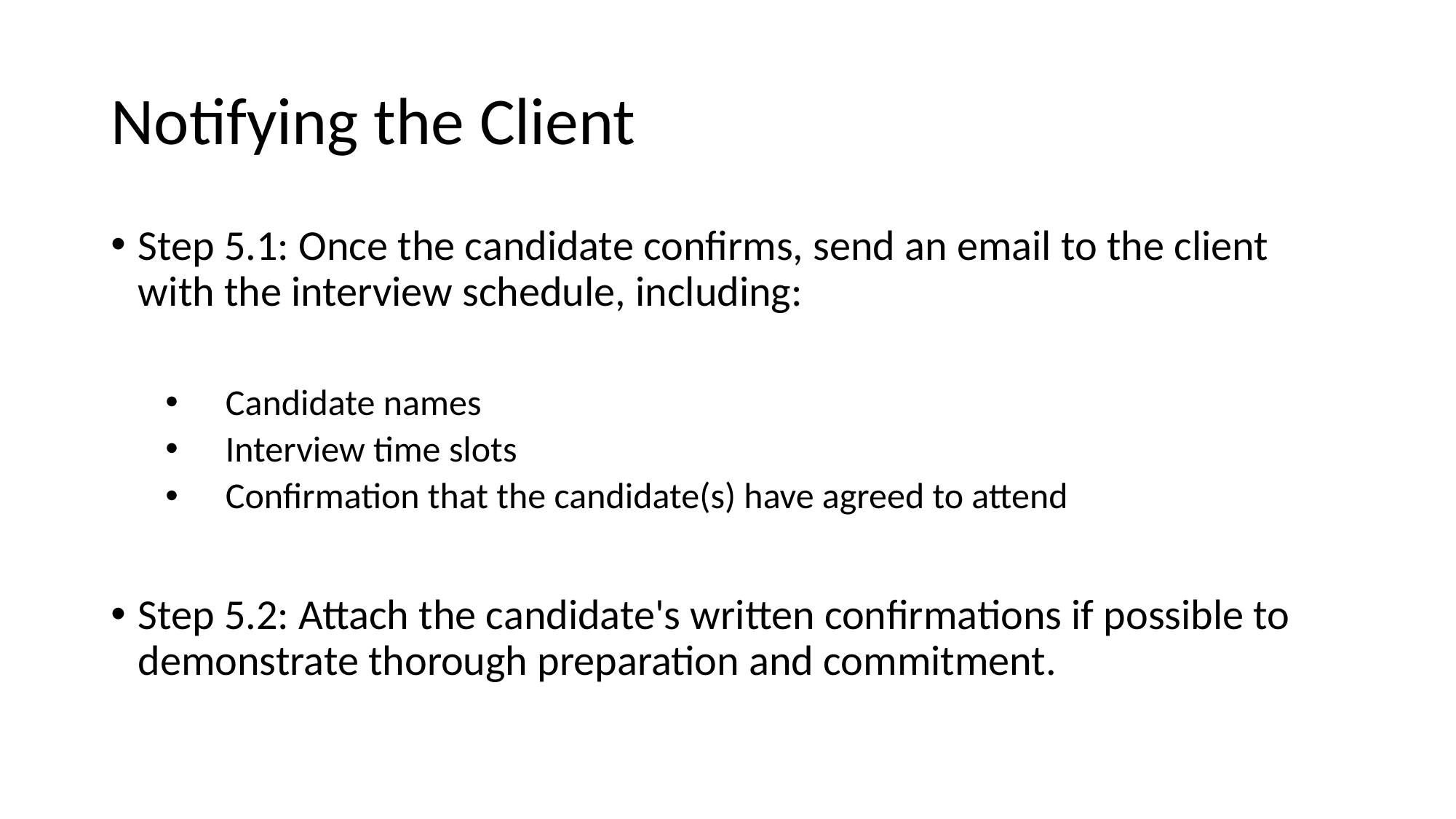

# Notifying the Client
Step 5.1: Once the candidate confirms, send an email to the client with the interview schedule, including:

    Candidate names
    Interview time slots
    Confirmation that the candidate(s) have agreed to attend

Step 5.2: Attach the candidate's written confirmations if possible to demonstrate thorough preparation and commitment.